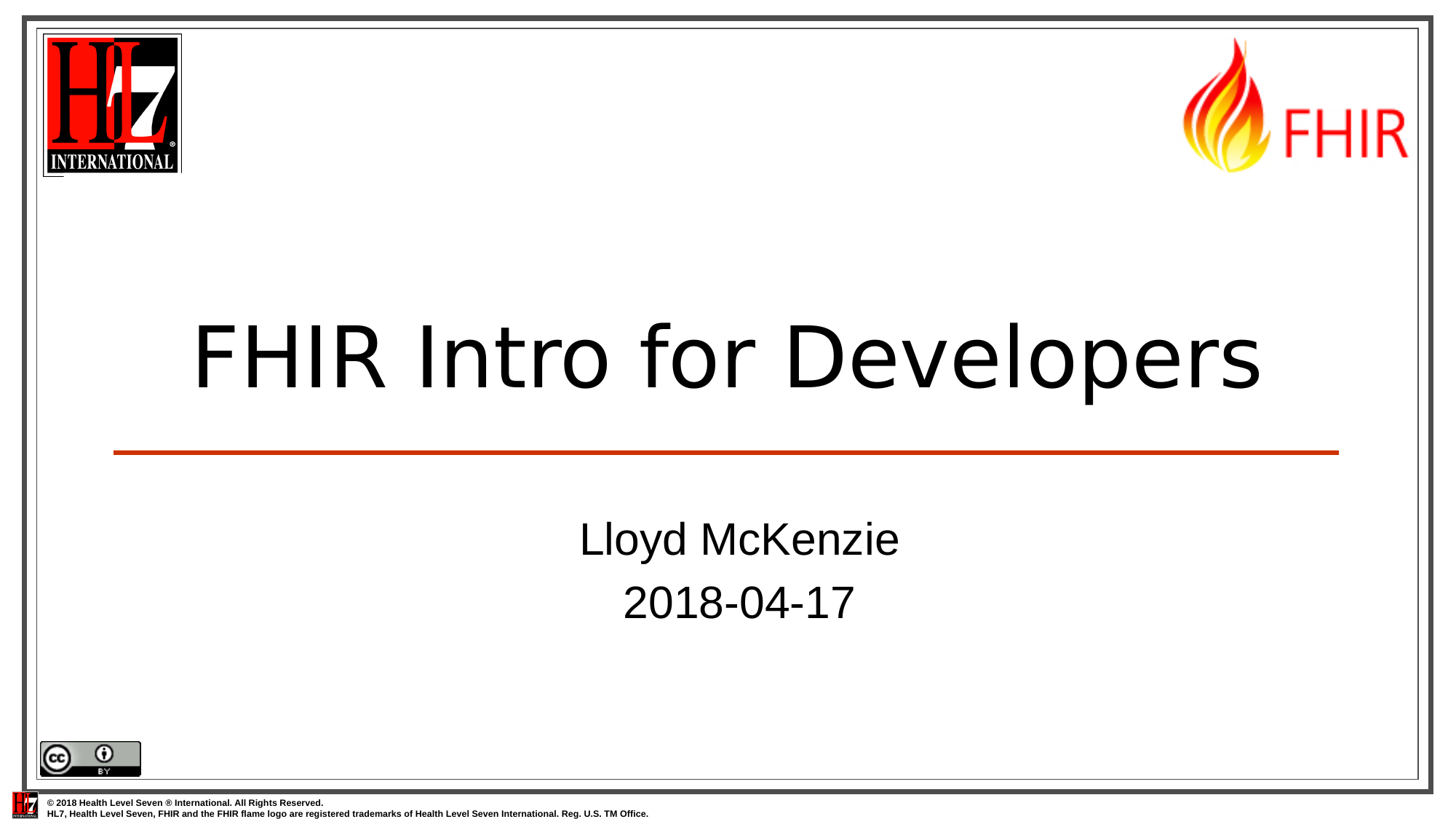

# FHIR Intro for Developers
Lloyd McKenzie
2018-04-17